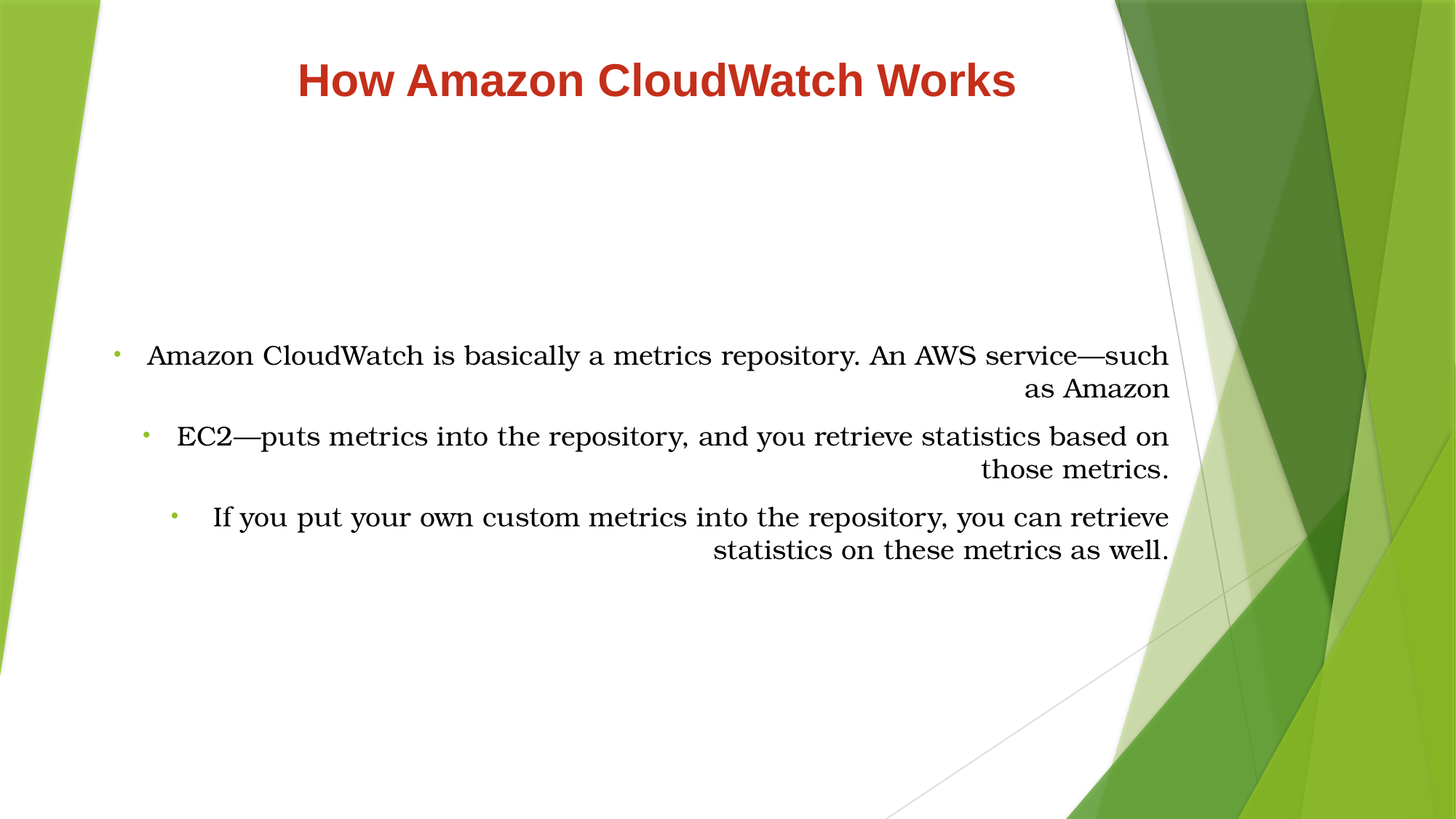

# How Amazon CloudWatch Works
Amazon CloudWatch is basically a metrics repository. An AWS service—such as Amazon
EC2—puts metrics into the repository, and you retrieve statistics based on those metrics.
 If you put your own custom metrics into the repository, you can retrieve statistics on these metrics as well.